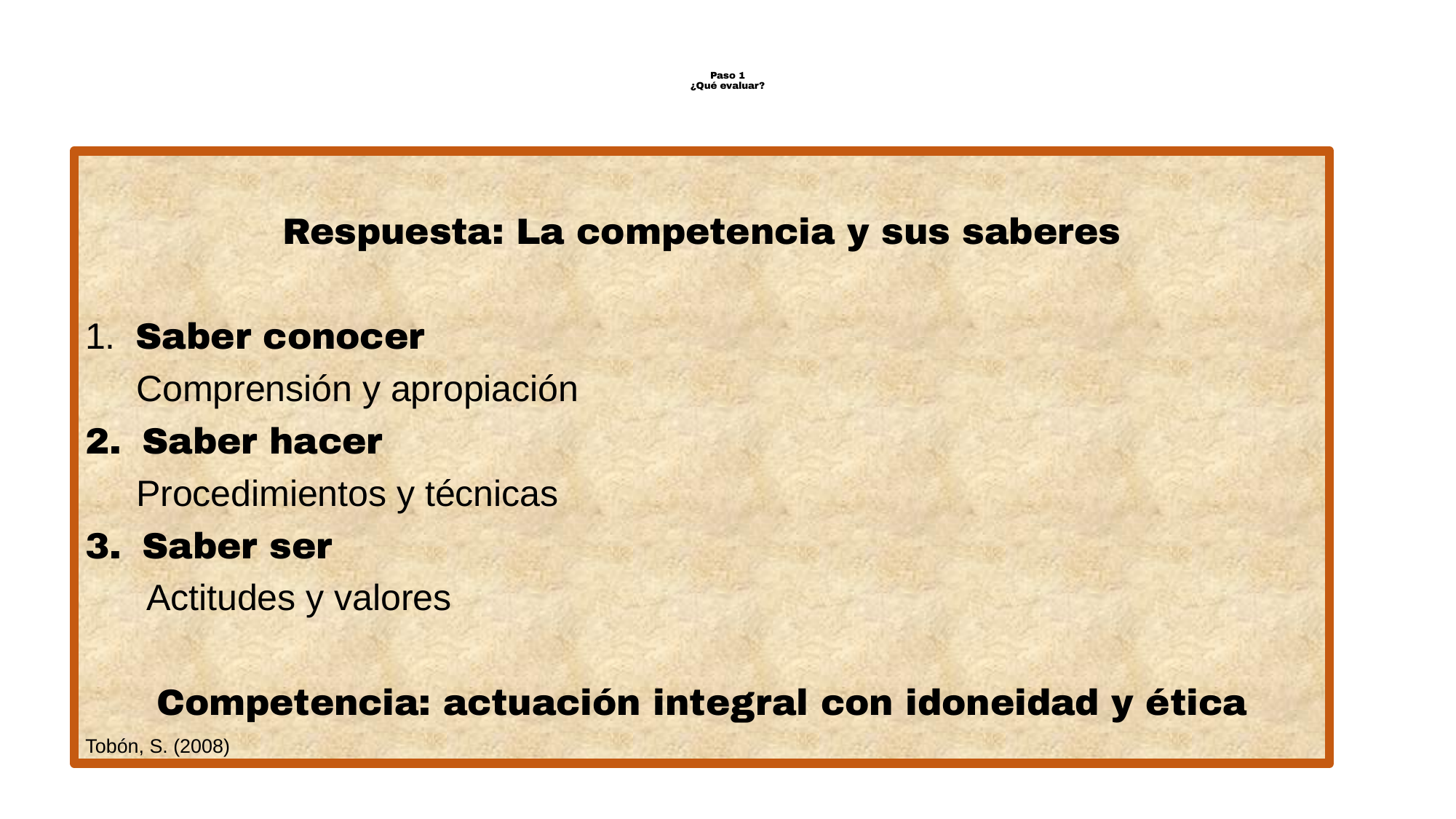

# Paso 1 ¿Qué evaluar?

Respuesta: La competencia y sus saberes

1.  Saber conocer
     Comprensión y apropiación
Saber hacer
     Procedimientos y técnicas
Saber ser
      Actitudes y valores

Competencia: actuación integral con idoneidad y ética
Tobón, S. (2008)